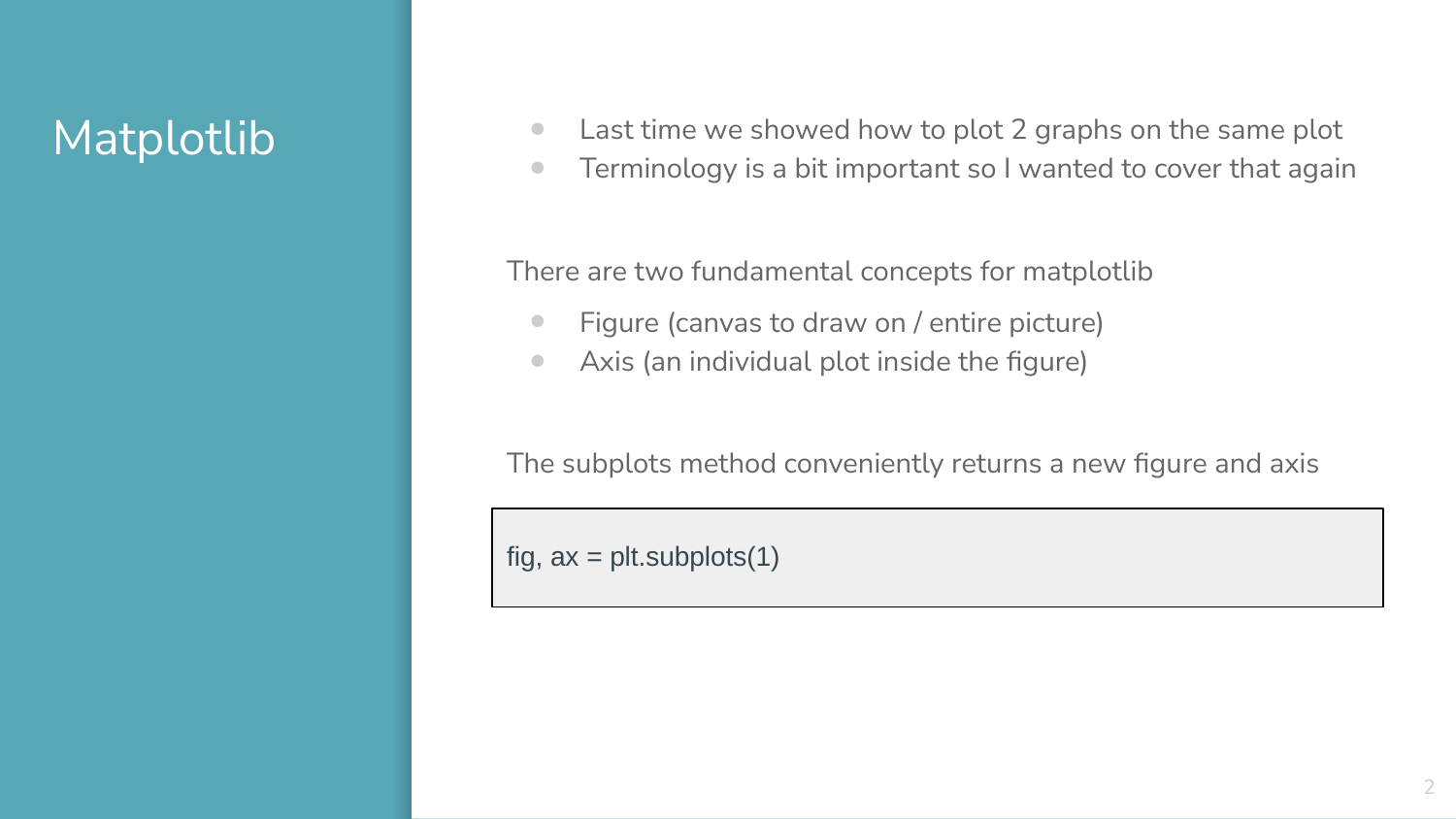

# Matplotlib
Last time we showed how to plot 2 graphs on the same plot
Terminology is a bit important so I wanted to cover that again

There are two fundamental concepts for matplotlib
Figure (canvas to draw on / entire picture)
Axis (an individual plot inside the figure)

The subplots method conveniently returns a new figure and axis

fig, ax = plt.subplots(1)

2